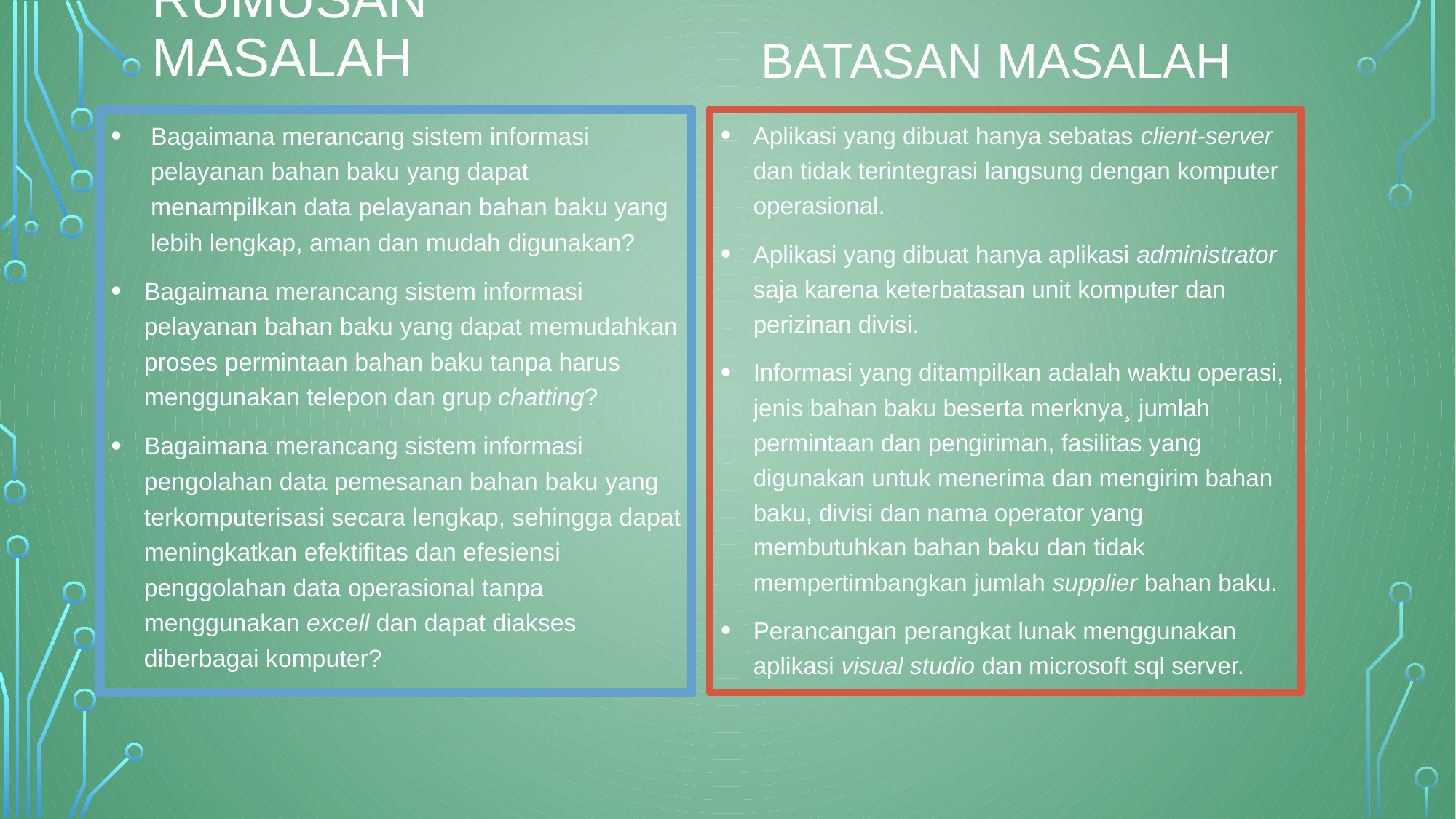

# Rumusan masalah
batasan masalah
Bagaimana merancang sistem informasi pelayanan bahan baku yang dapat menampilkan data pelayanan bahan baku yang lebih lengkap, aman dan mudah digunakan?
Bagaimana merancang sistem informasi pelayanan bahan baku yang dapat memudahkan proses permintaan bahan baku tanpa harus menggunakan telepon dan grup chatting?
Bagaimana merancang sistem informasi pengolahan data pemesanan bahan baku yang terkomputerisasi secara lengkap, sehingga dapat meningkatkan efektifitas dan efesiensi penggolahan data operasional tanpa menggunakan excell dan dapat diakses diberbagai komputer?

Aplikasi yang dibuat hanya sebatas client-server dan tidak terintegrasi langsung dengan komputer operasional.
Aplikasi yang dibuat hanya aplikasi administrator saja karena keterbatasan unit komputer dan perizinan divisi.
Informasi yang ditampilkan adalah waktu operasi, jenis bahan baku beserta merknya¸ jumlah permintaan dan pengiriman, fasilitas yang digunakan untuk menerima dan mengirim bahan baku, divisi dan nama operator yang membutuhkan bahan baku dan tidak mempertimbangkan jumlah supplier bahan baku.
Perancangan perangkat lunak menggunakan aplikasi visual studio dan microsoft sql server.